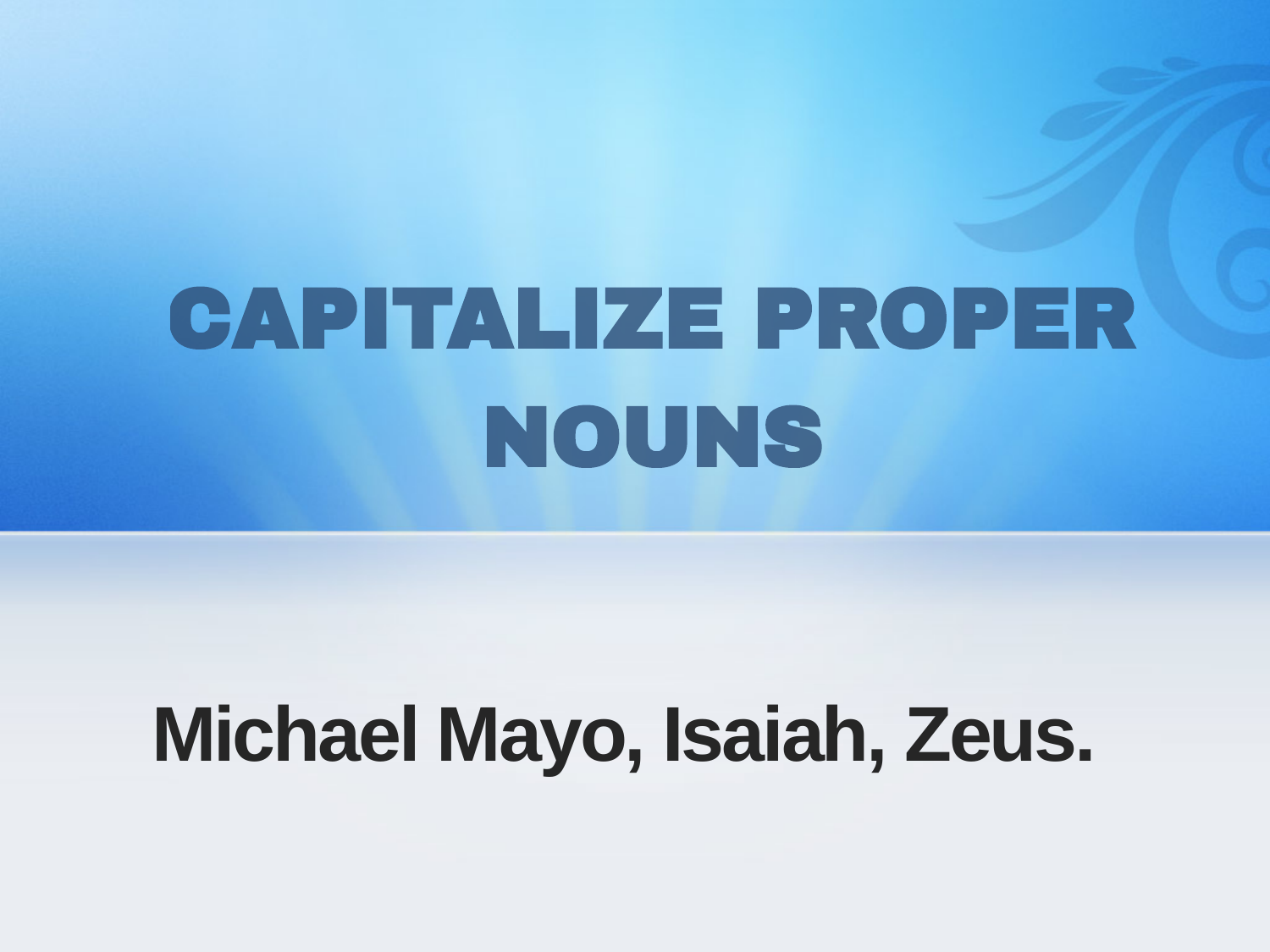

CAPITALIZE PROPER
NOUNS
# Michael Mayo, Isaiah, Zeus.